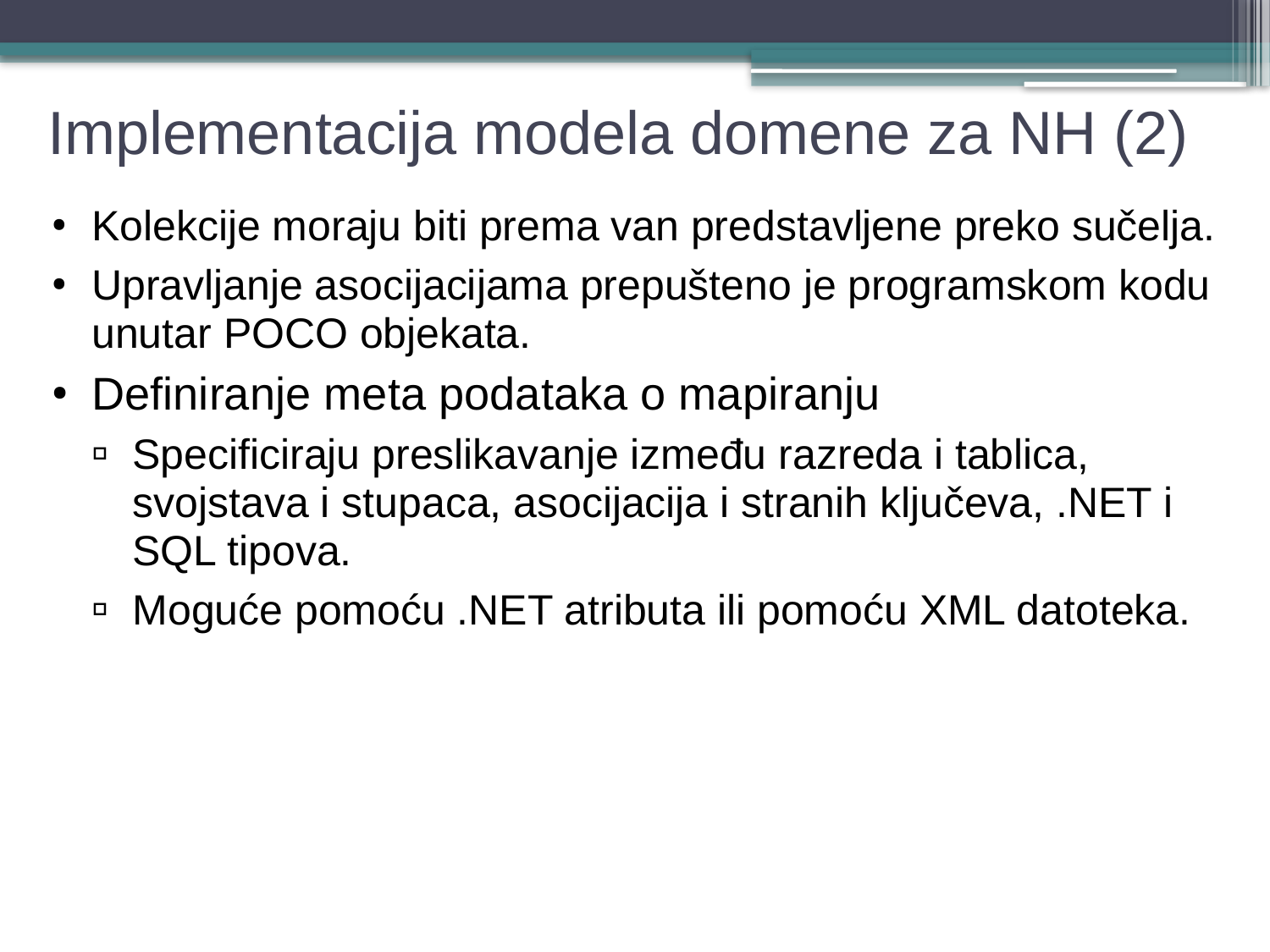

# Implementacija modela domene za NH (2)
Kolekcije moraju biti prema van predstavljene preko sučelja.
Upravljanje asocijacijama prepušteno je programskom kodu unutar POCO objekata.
Definiranje meta podataka o mapiranju
Specificiraju preslikavanje između razreda i tablica, svojstava i stupaca, asocijacija i stranih ključeva, .NET i SQL tipova.
Moguće pomoću .NET atributa ili pomoću XML datoteka.